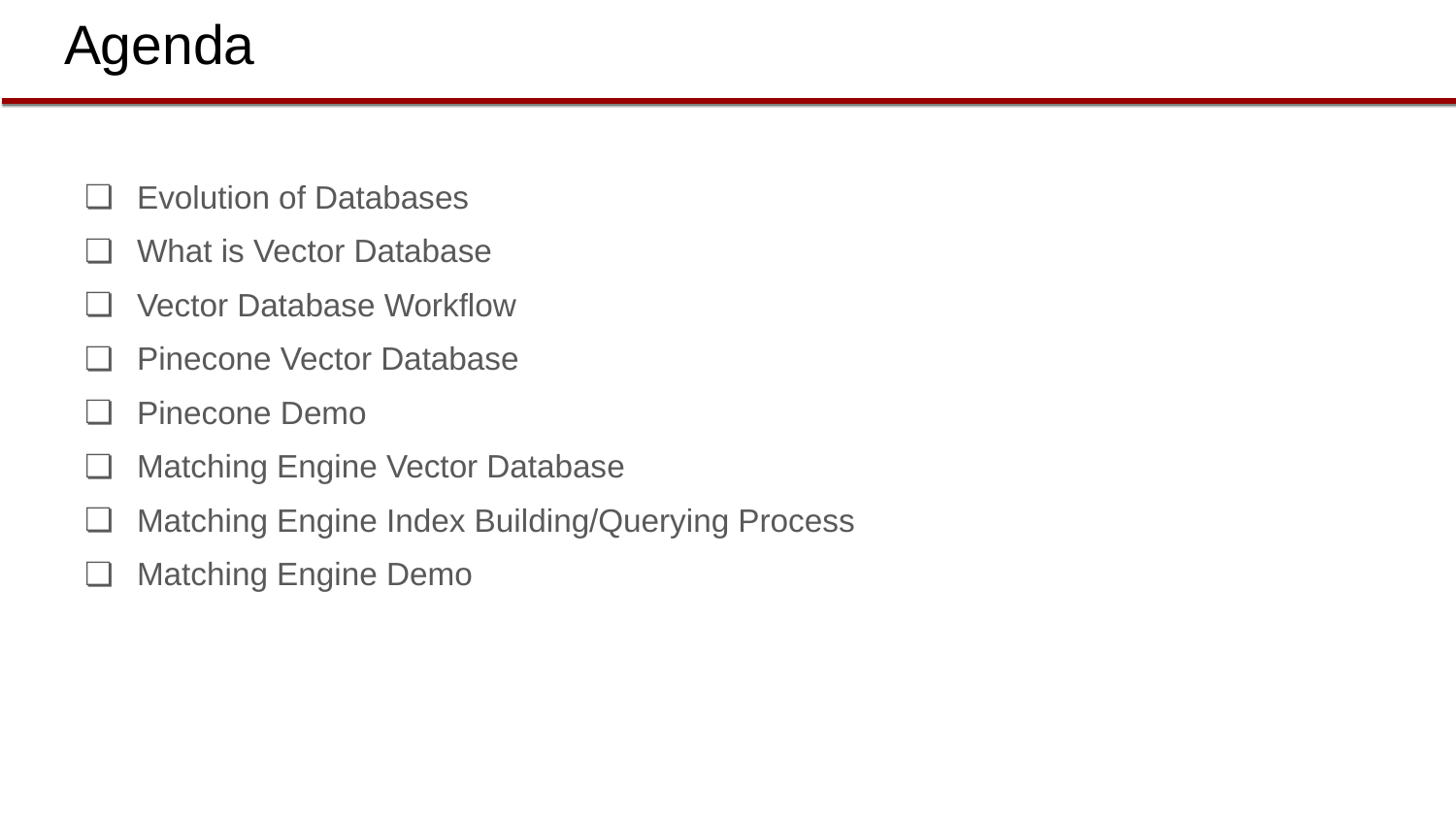

# Agenda
Evolution of Databases
What is Vector Database
Vector Database Workflow
Pinecone Vector Database
Pinecone Demo
Matching Engine Vector Database
Matching Engine Index Building/Querying Process
Matching Engine Demo